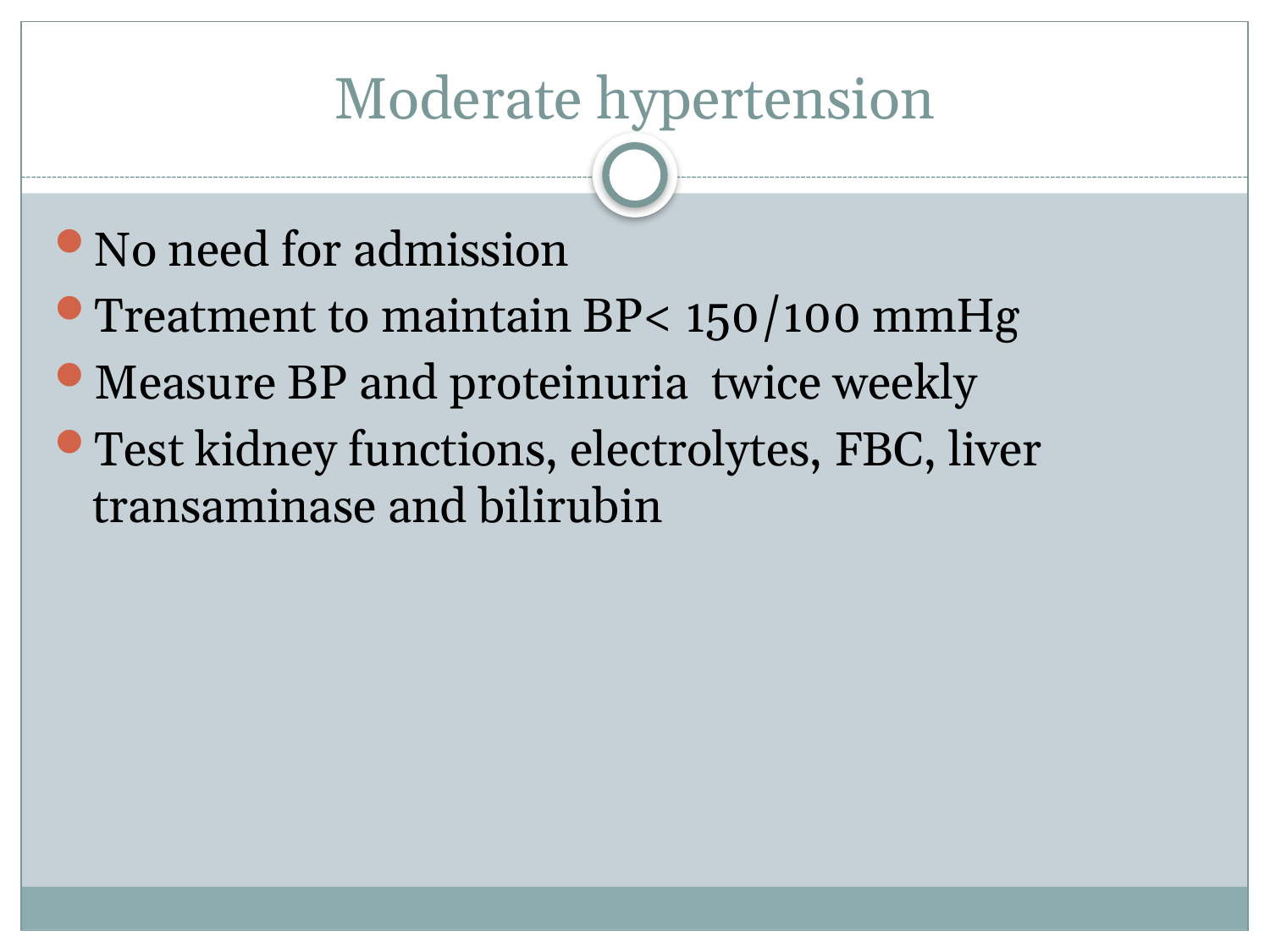

# Moderate hypertension
No need for admission
Treatment to maintain BP< 150/100 mmHg
Measure BP and proteinuria  twice weekly
Test kidney functions, electrolytes, FBC, liver transaminase and bilirubin